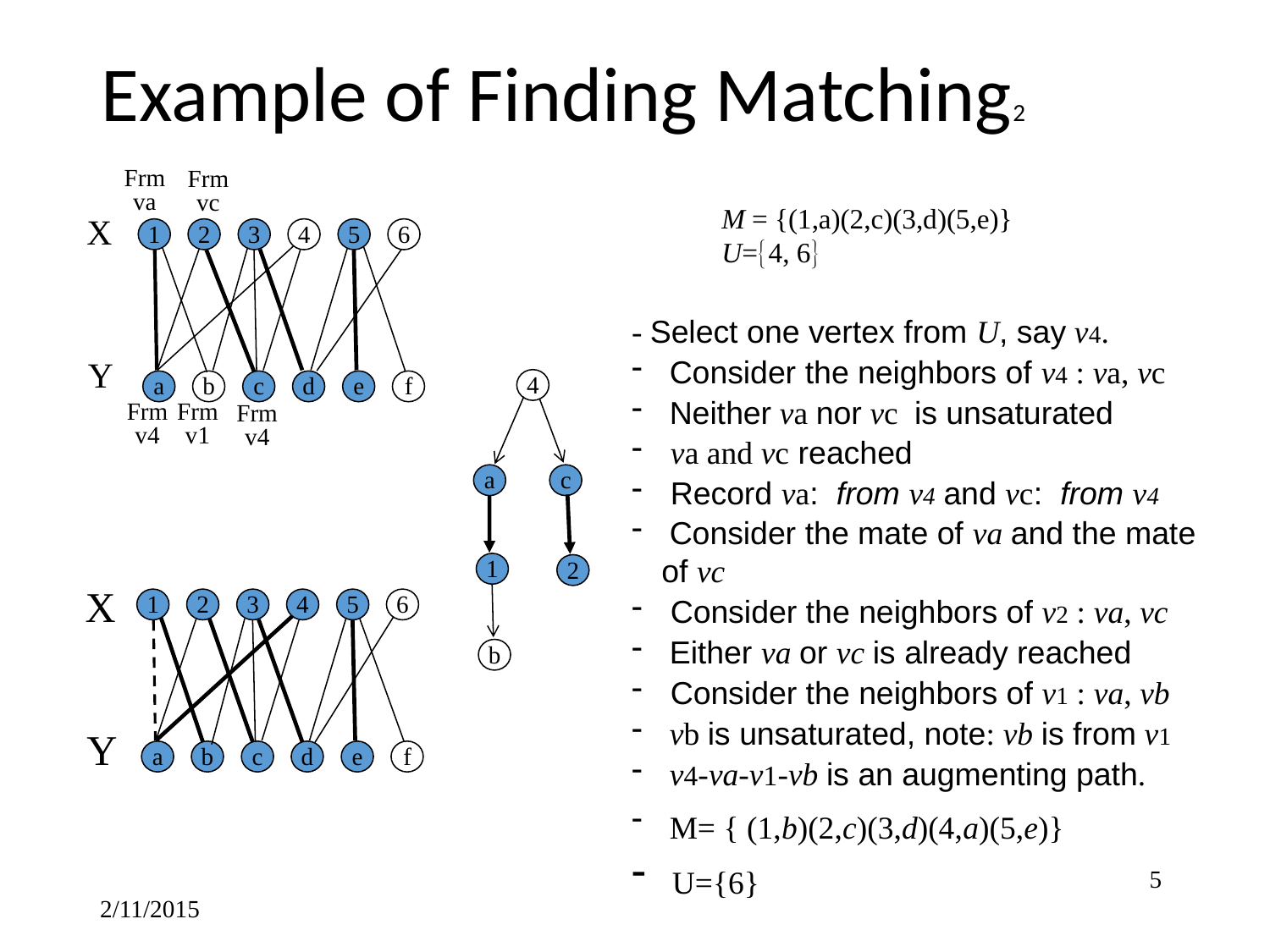

# Example of Finding Matching2
Frm va
Frm vc
M = {(1,a)(2,c)(3,d)(5,e)}
U={4, 6}
X
1

2

3

4

5

6

- Select one vertex from U, say v4.
 Consider the neighbors of v4 : va, vc
 Neither va nor vc  is unsaturated
 va and vc reached
 Record va:  from v4 and vc:  from v4
 Consider the mate of va and the mate of vc
 Consider the neighbors of v2 : va, vc
 Either va or vc is already reached
 Consider the neighbors of v1 : va, vb
 vb is unsaturated, note: vb is from v1
 v4-va-v1-vb is an augmenting path.
 M= { (1,b)(2,c)(3,d)(4,a)(5,e)}
 U={6}
Y
4

a

b

c

d

e

f

Frm v4
Frm v1
Frm v4

a

c

1

2

X
1

2

3

4

5

6

Y
a

b

c

d

e

f

b

5
2/11/2015